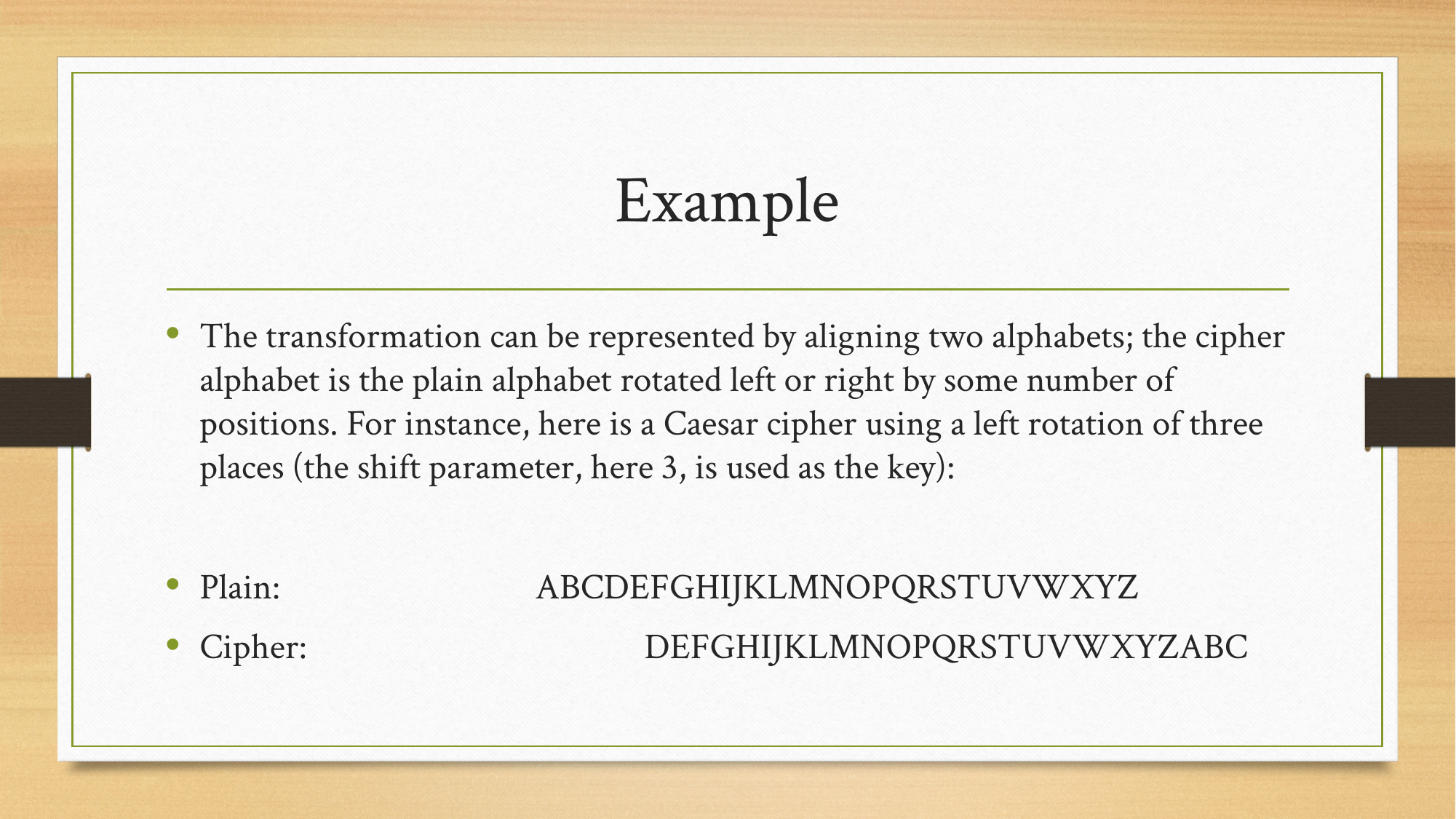

# Example
The transformation can be represented by aligning two alphabets; the cipher alphabet is the plain alphabet rotated left or right by some number of positions. For instance, here is a Caesar cipher using a left rotation of three places (the shift parameter, here 3, is used as the key):

Plain: 			 ABCDEFGHIJKLMNOPQRSTUVWXYZ
Cipher: 			 DEFGHIJKLMNOPQRSTUVWXYZABC